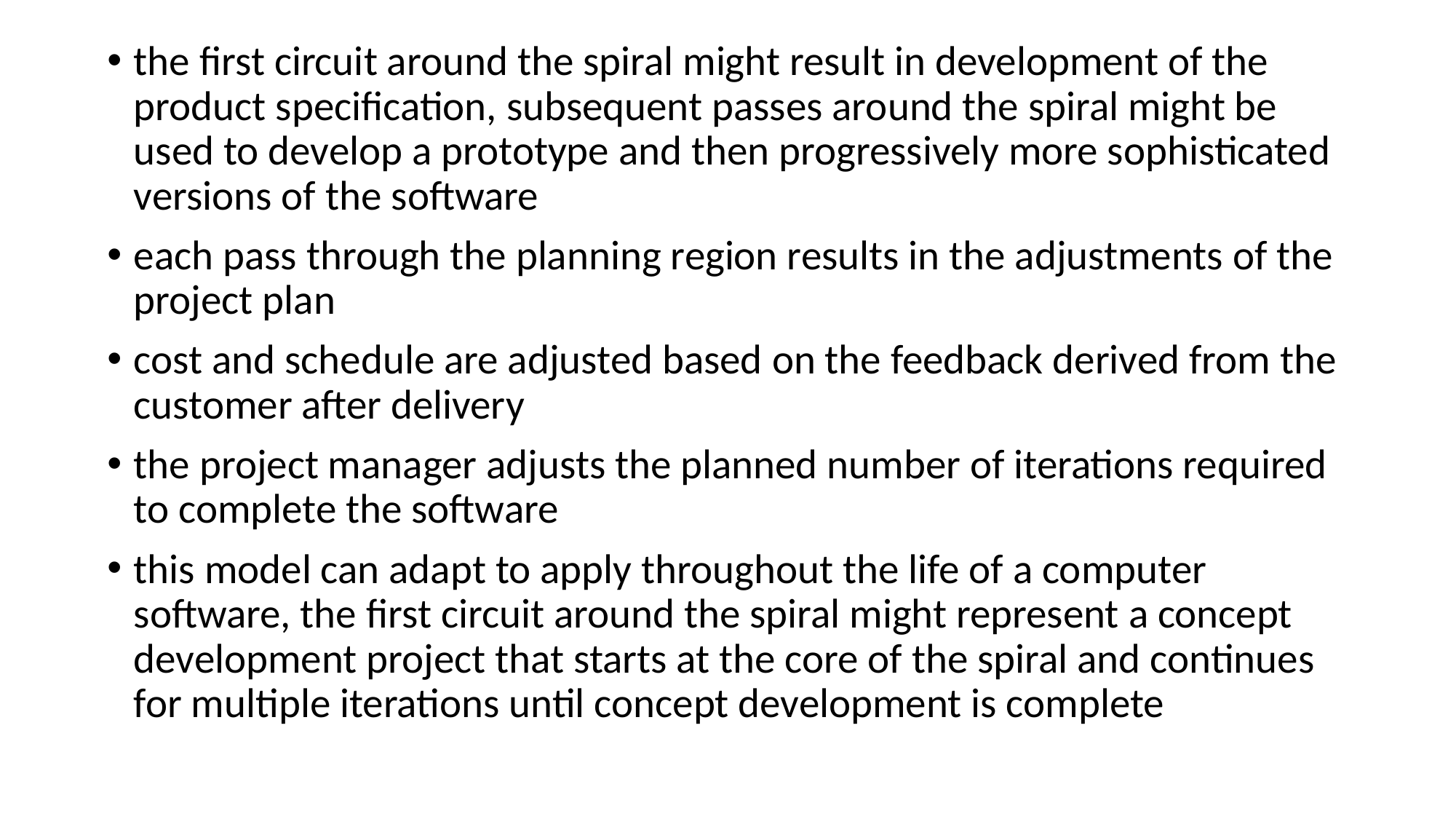

the first circuit around the spiral might result in development of the product specification, subsequent passes around the spiral might be used to develop a prototype and then progressively more sophisticated versions of the software
each pass through the planning region results in the adjustments of the project plan
cost and schedule are adjusted based on the feedback derived from the customer after delivery
the project manager adjusts the planned number of iterations required to complete the software
this model can adapt to apply throughout the life of a computer software, the first circuit around the spiral might represent a concept development project that starts at the core of the spiral and continues for multiple iterations until concept development is complete